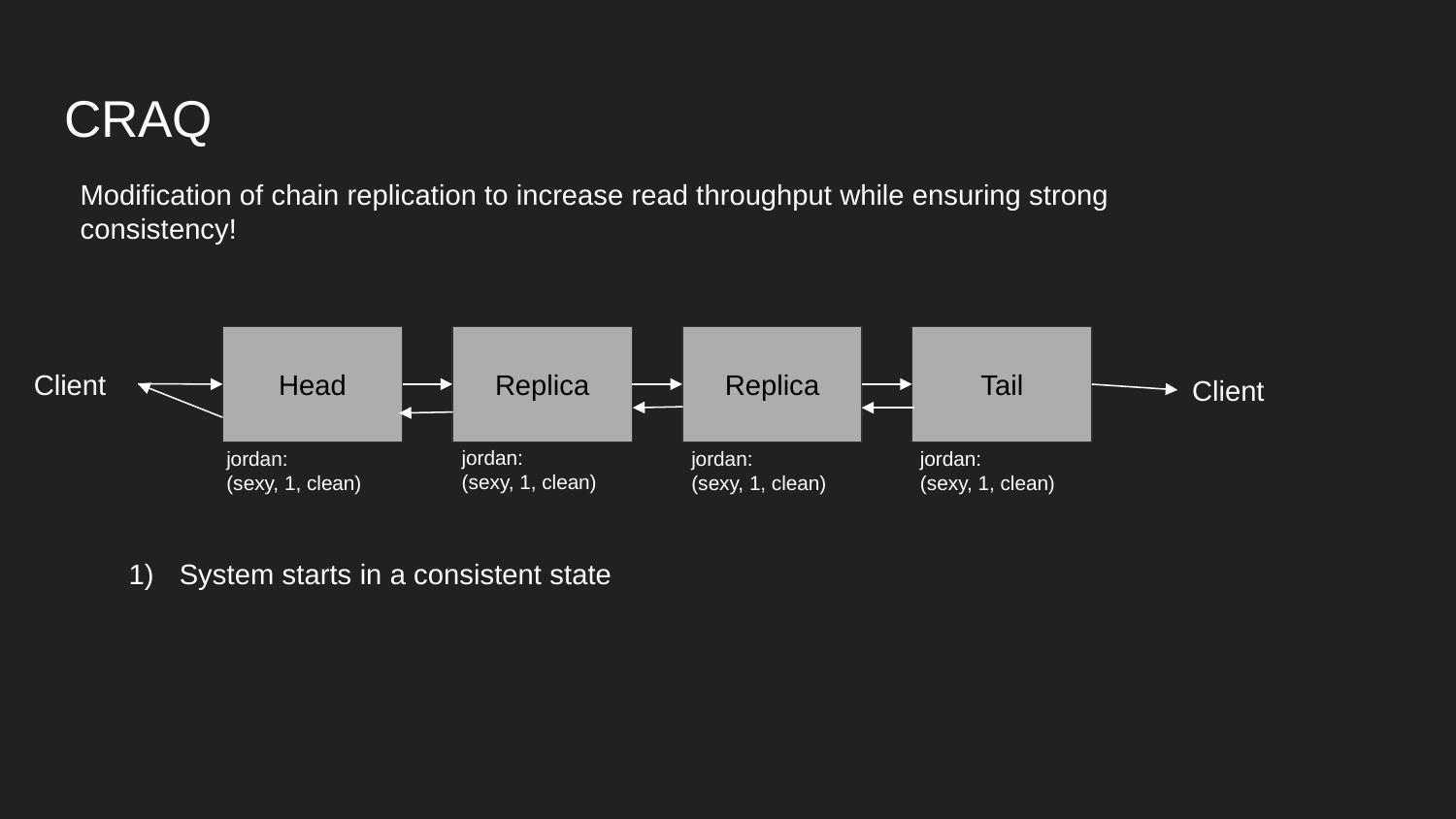

# CRAQ
Modification of chain replication to increase read throughput while ensuring strong consistency!
Head
Replica
Replica
Tail
Client
Client
jordan:
(sexy, 1, clean)
jordan:
(sexy, 1, clean)
jordan:
(sexy, 1, clean)
jordan:
(sexy, 1, clean)
System starts in a consistent state